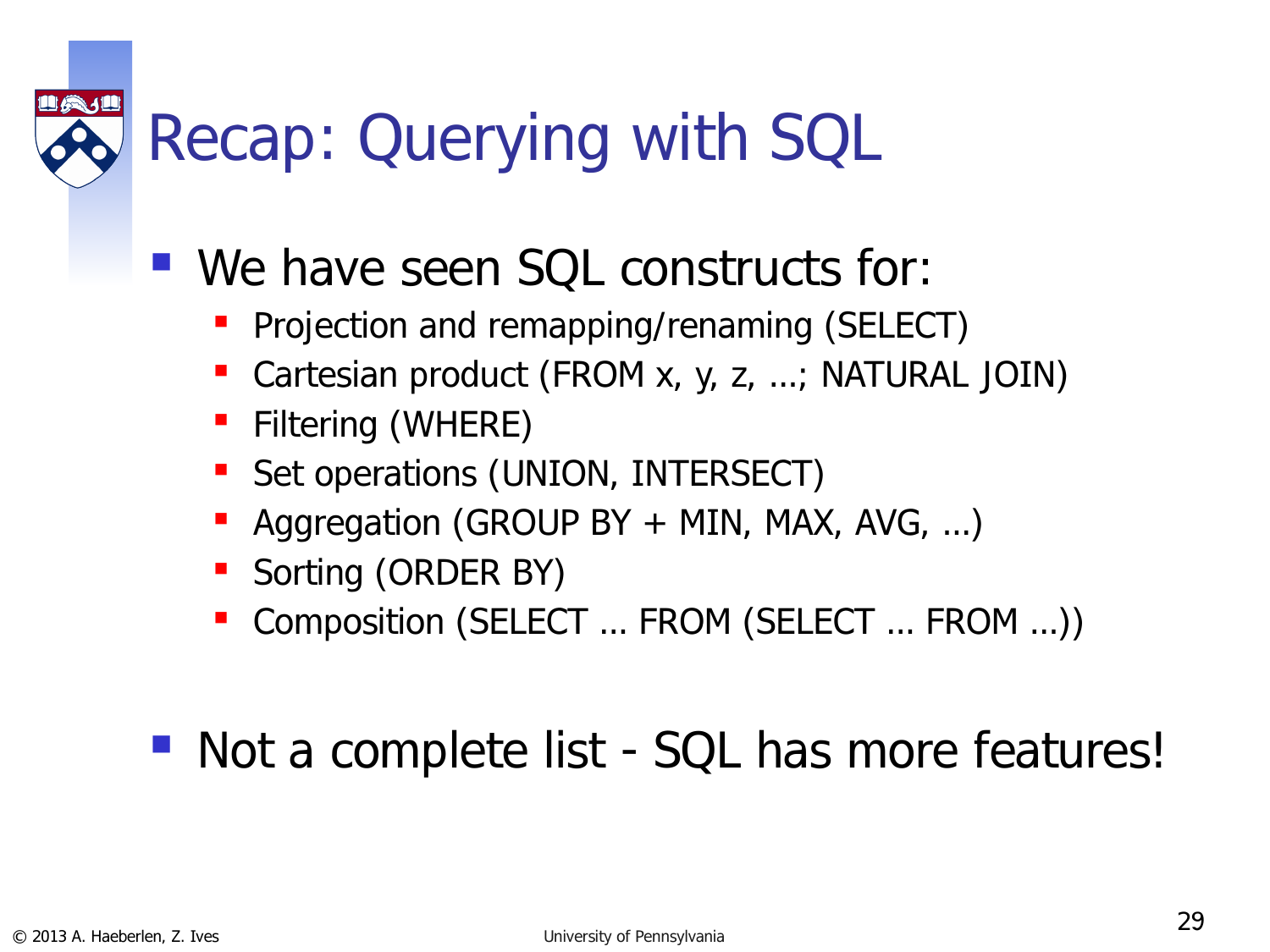

# Recap: Querying with SQL
We have seen SQL constructs for:
Projection and remapping/renaming (SELECT)
Cartesian product (FROM x, y, z, …; NATURAL JOIN)
Filtering (WHERE)
Set operations (UNION, INTERSECT)
Aggregation (GROUP BY + MIN, MAX, AVG, …)
Sorting (ORDER BY)
Composition (SELECT … FROM (SELECT … FROM …))

Not a complete list - SQL has more features!

29
University of Pennsylvania